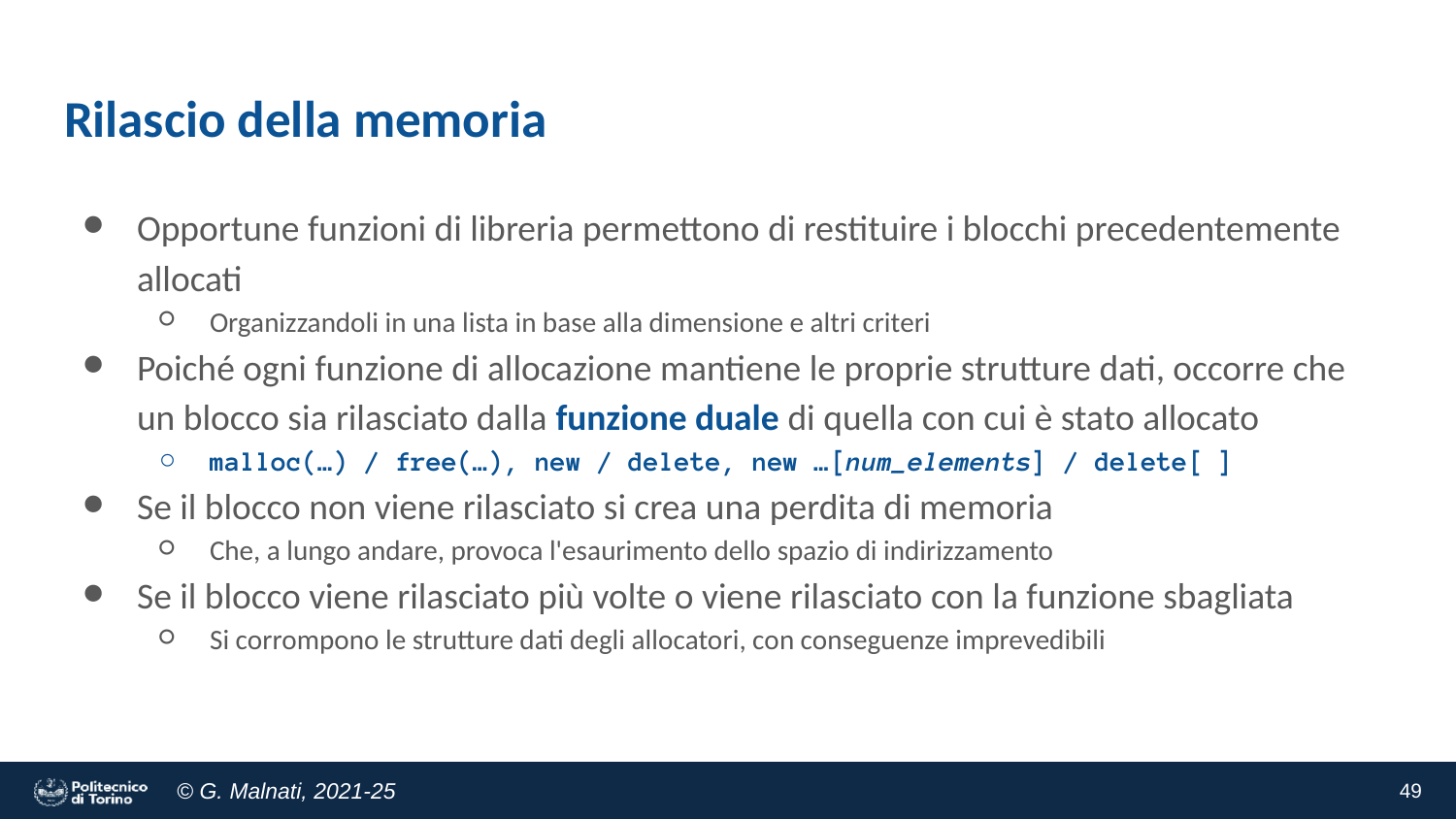

# Rilascio della memoria

Opportune funzioni di libreria permettono di restituire i blocchi precedentemente allocati
Organizzandoli in una lista in base alla dimensione e altri criteri
Poiché ogni funzione di allocazione mantiene le proprie strutture dati, occorre che un blocco sia rilasciato dalla funzione duale di quella con cui è stato allocato
malloc(…) / free(…), new / delete, new …[num_elements] / delete[ ]
Se il blocco non viene rilasciato si crea una perdita di memoria
Che, a lungo andare, provoca l'esaurimento dello spazio di indirizzamento
Se il blocco viene rilasciato più volte o viene rilasciato con la funzione sbagliata
Si corrompono le strutture dati degli allocatori, con conseguenze imprevedibili
49